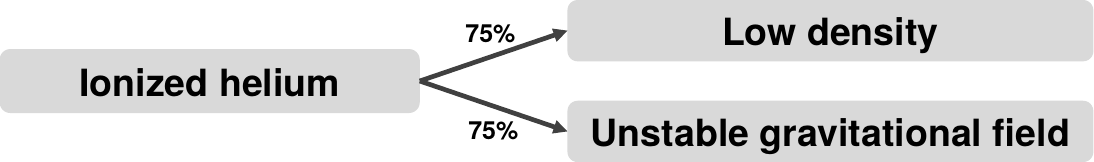

Low density
75%
Ionized helium
Unstable gravitational field
75%